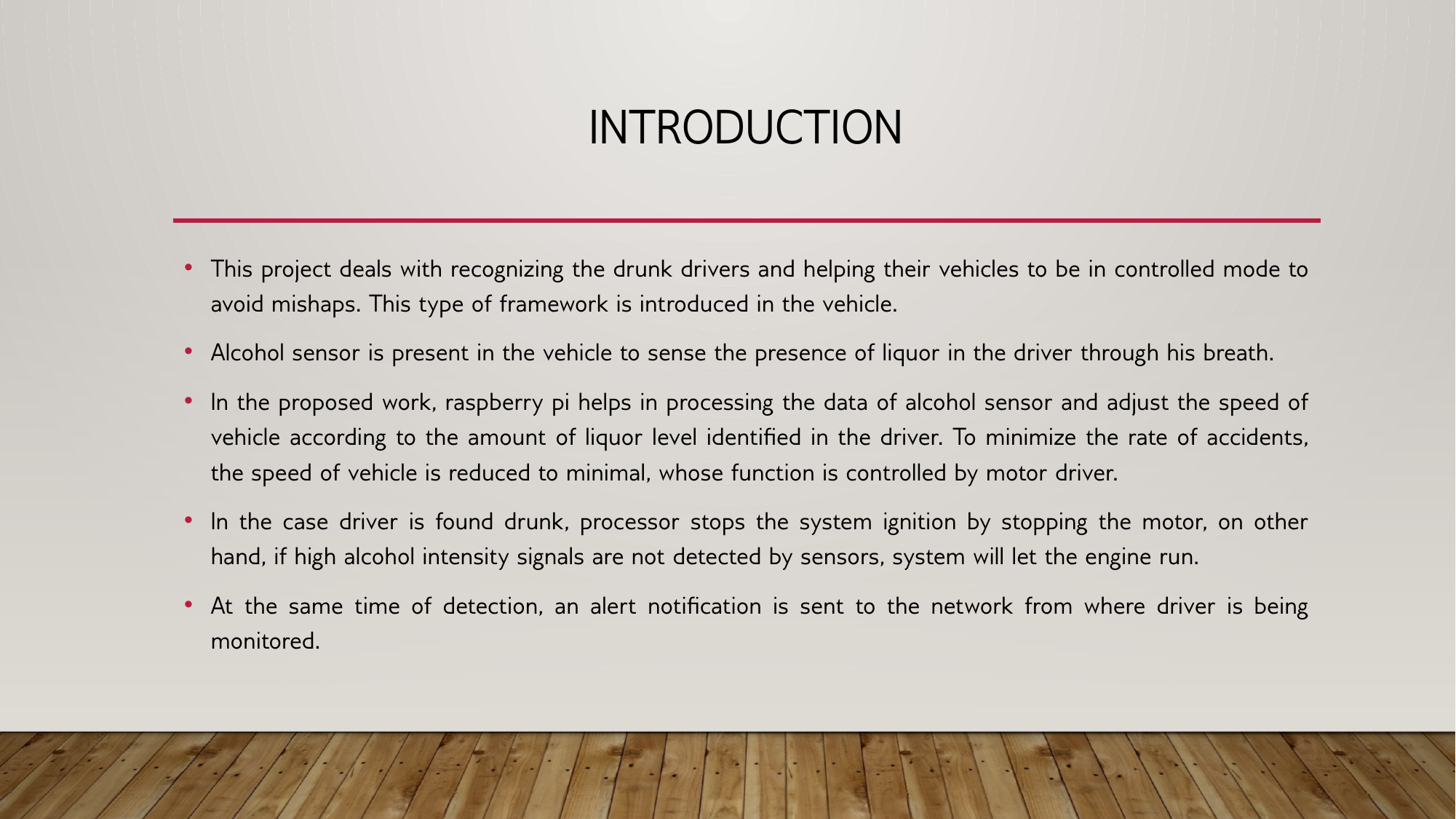

# introduction
This project deals with recognizing the drunk drivers and helping their vehicles to be in controlled mode to avoid mishaps. This type of framework is introduced in the vehicle.
Alcohol sensor is present in the vehicle to sense the presence of liquor in the driver through his breath.
In the proposed work, raspberry pi helps in processing the data of alcohol sensor and adjust the speed of vehicle according to the amount of liquor level identified in the driver. To minimize the rate of accidents, the speed of vehicle is reduced to minimal, whose function is controlled by motor driver.
In the case driver is found drunk, processor stops the system ignition by stopping the motor, on other hand, if high alcohol intensity signals are not detected by sensors, system will let the engine run.
At the same time of detection, an alert notification is sent to the network from where driver is being monitored.